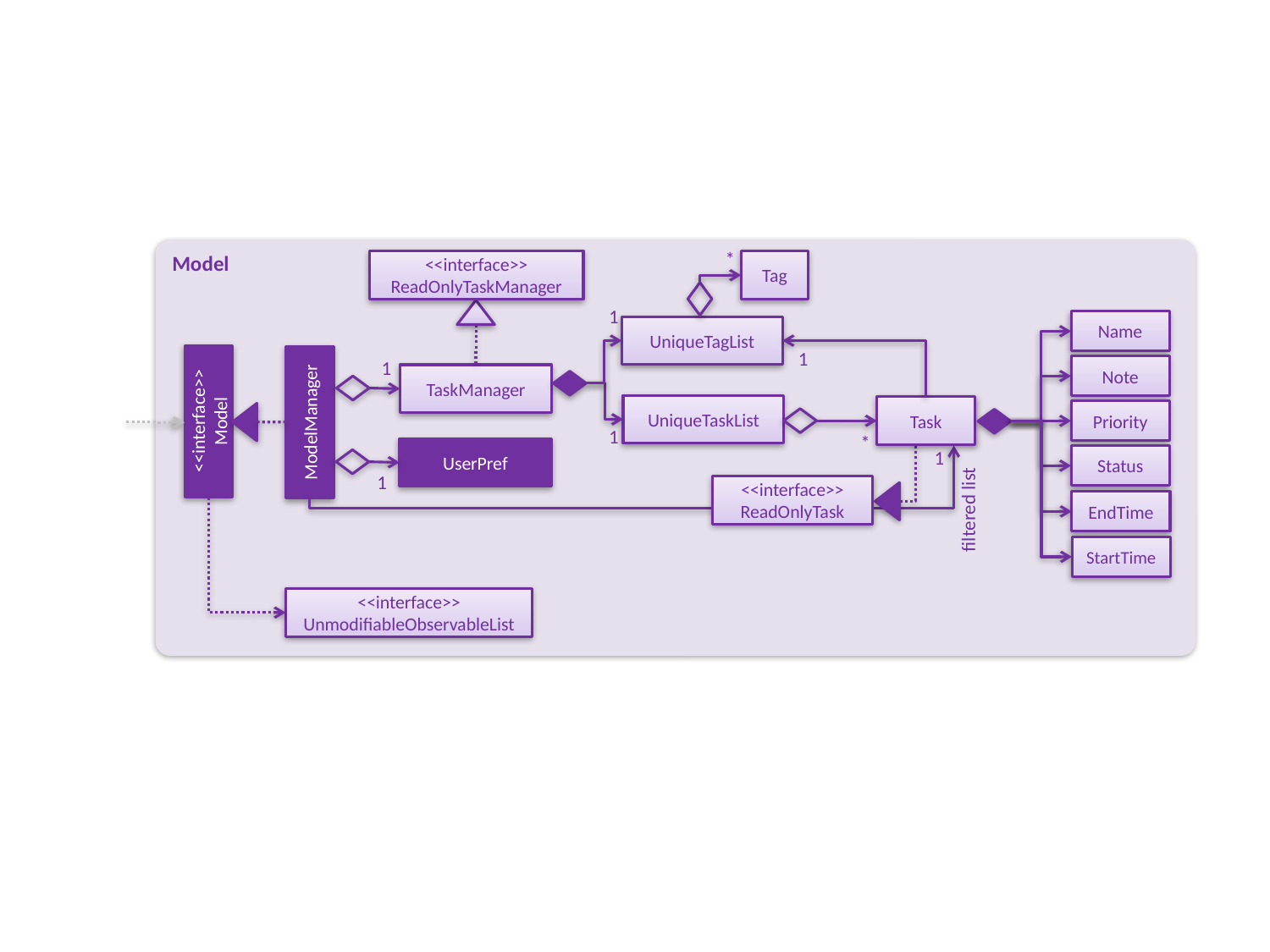

Model
*
<<interface>>
ReadOnlyTaskManager
Tag

1
Name
UniqueTagList
1
1
Note
TaskManager

UniqueTaskList
Task
<<interface>>
Model
ModelManager
Priority

1
*
UserPref
1
Status

1
<<interface>>
ReadOnlyTask

EndTime
filtered list
StartTime
<<interface>>
UnmodifiableObservableList